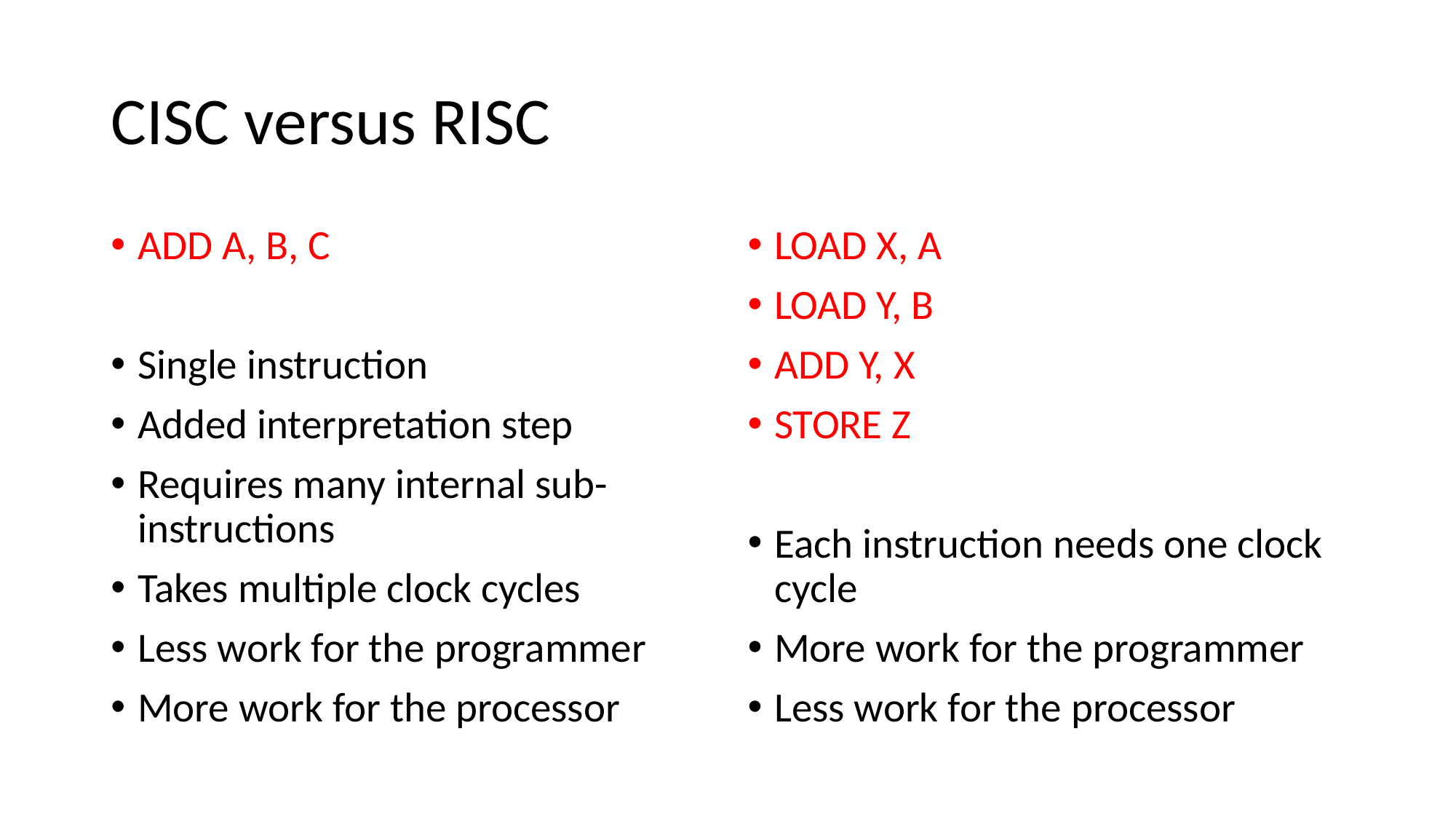

# CISC versus RISC
ADD A, B, C

Single instruction
Added interpretation step
Requires many internal sub-instructions
Takes multiple clock cycles
Less work for the programmer
More work for the processor
LOAD X, A
LOAD Y, B
ADD Y, X
STORE Z

Each instruction needs one clock cycle
More work for the programmer
Less work for the processor